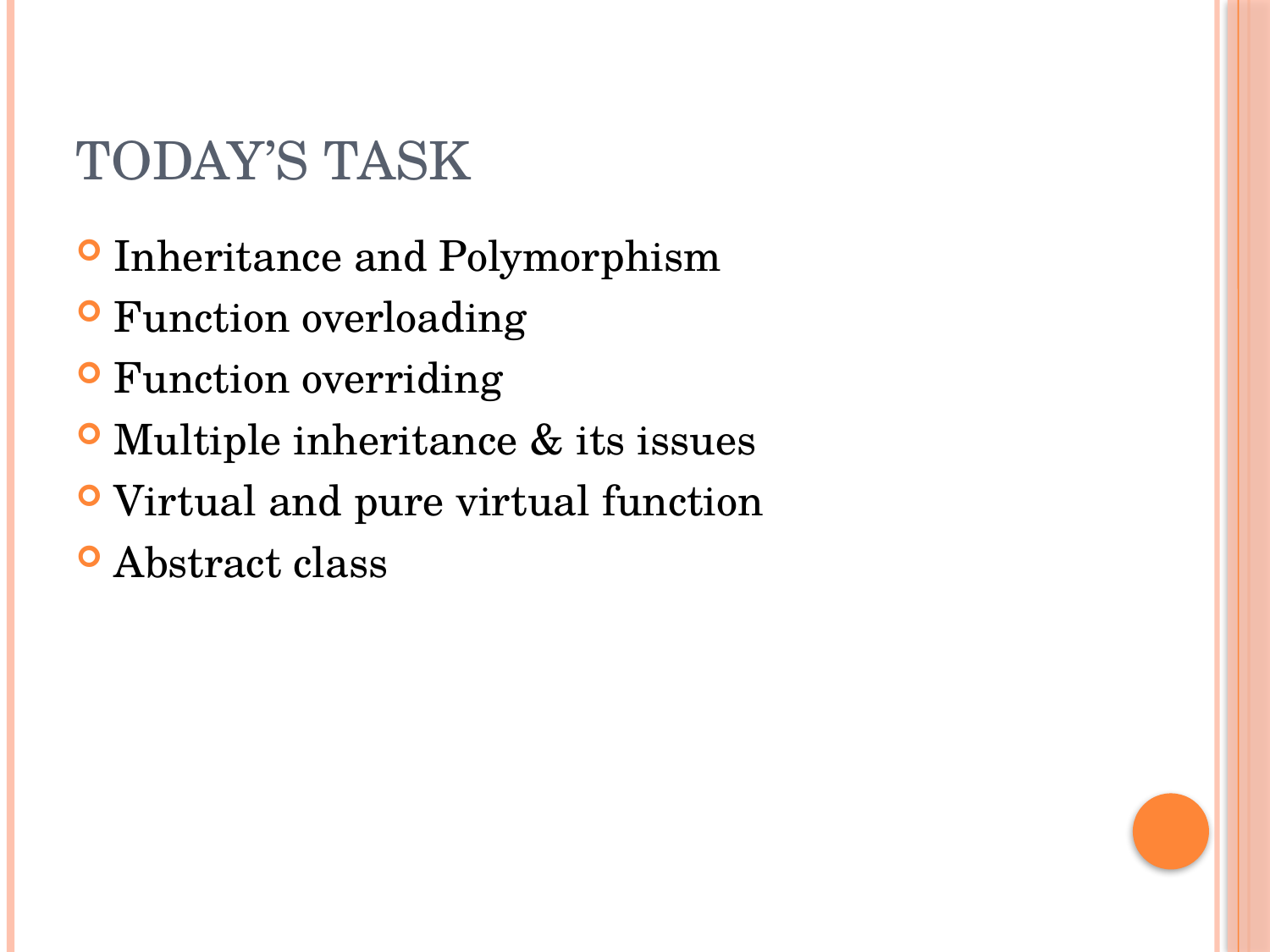

# Today’s task
Inheritance and Polymorphism
Function overloading
Function overriding
Multiple inheritance & its issues
Virtual and pure virtual function
Abstract class